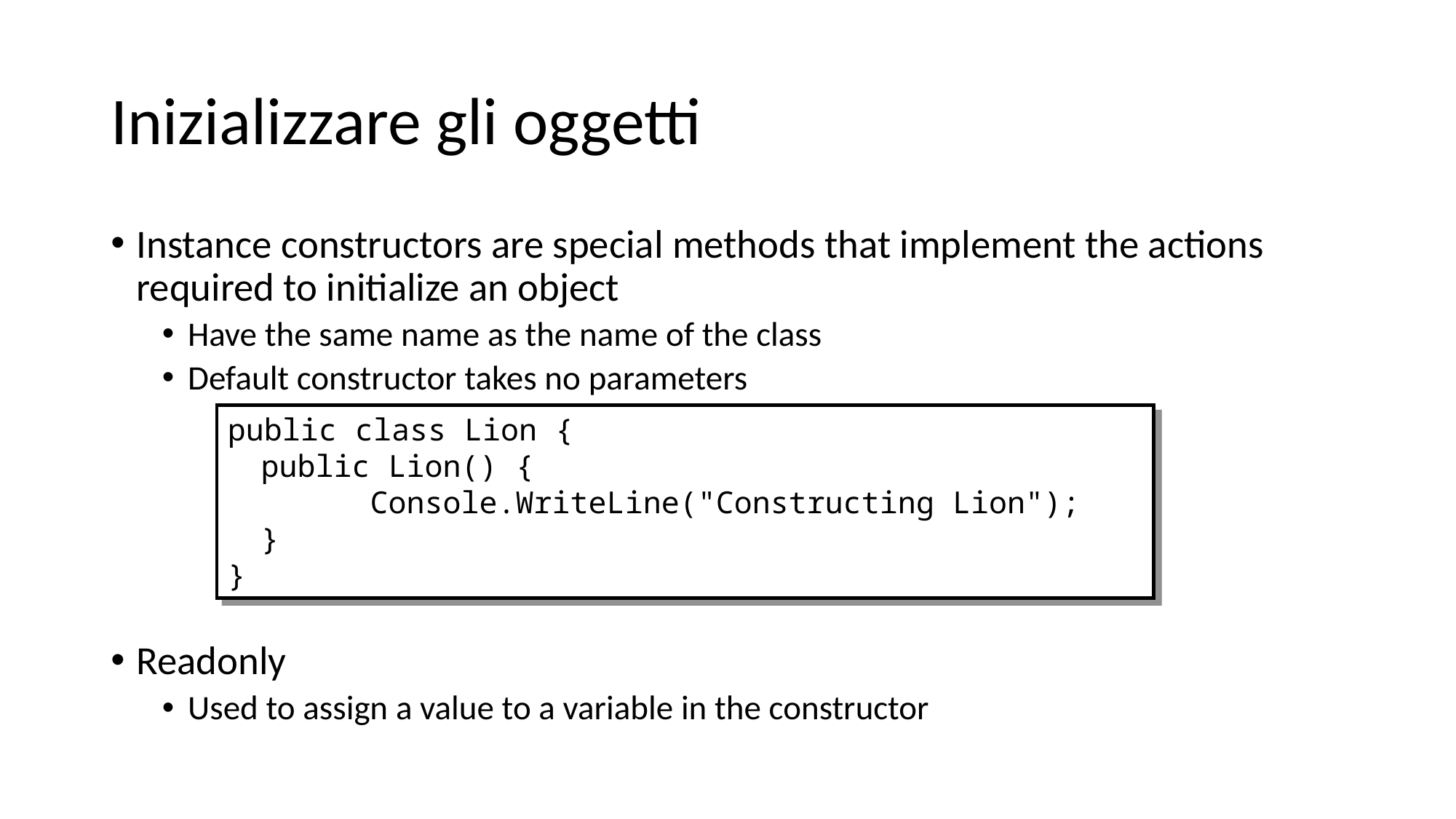

# Inizializzare gli oggetti
Instance constructors are special methods that implement the actions required to initialize an object
Have the same name as the name of the class
Default constructor takes no parameters

Readonly
Used to assign a value to a variable in the constructor

public class Lion {
	public Lion() {
		Console.WriteLine("Constructing Lion");
	}
}